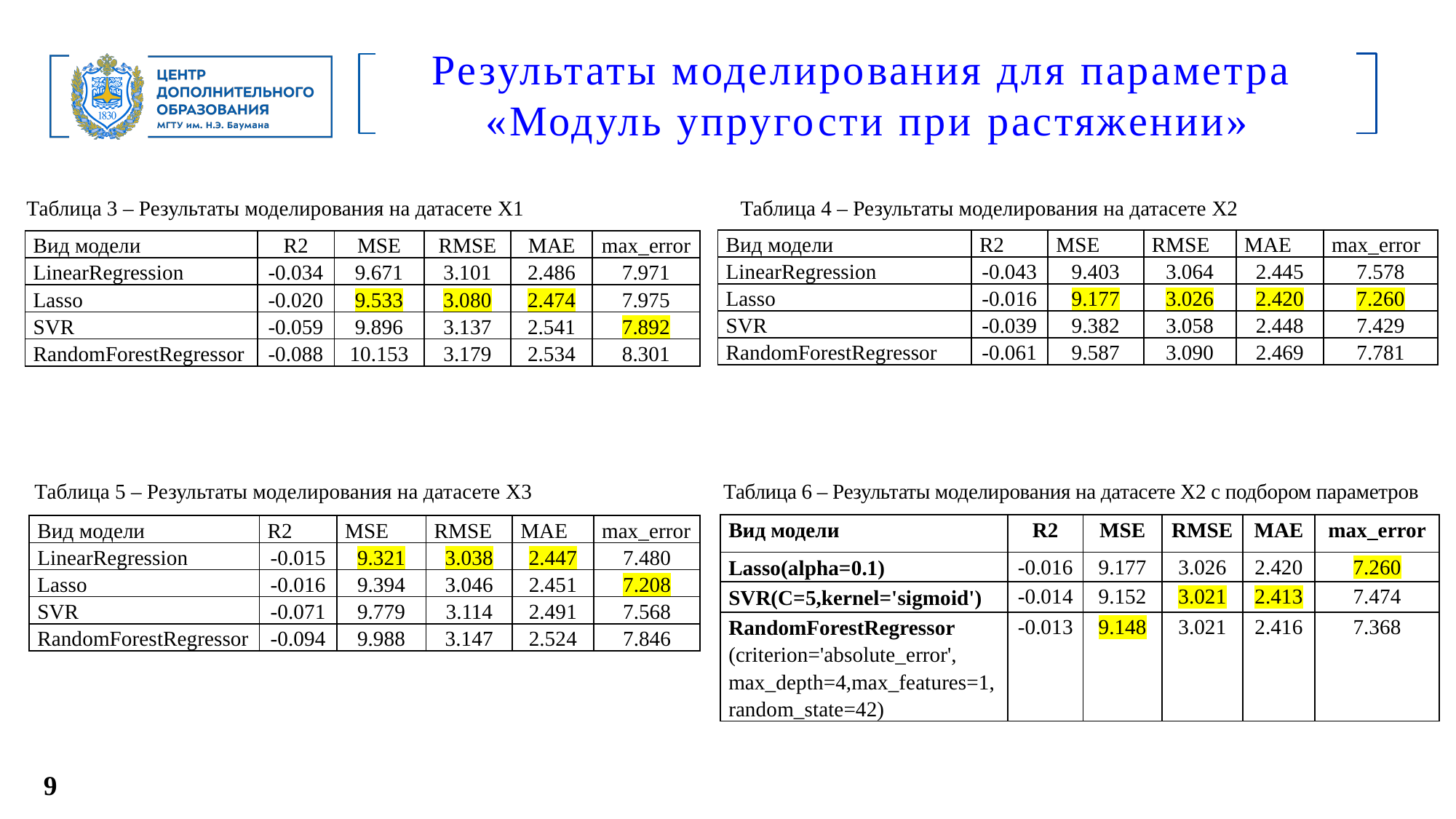

Результаты моделирования для параметра
«Модуль упругости при растяжении»

Таблица 3 – Результаты моделирования на датасете X1
Таблица 4 – Результаты моделирования на датасете X2
| Вид модели | R2 | MSE | RMSE | MAE | max\_error |
| --- | --- | --- | --- | --- | --- |
| LinearRegression | -0.043 | 9.403 | 3.064 | 2.445 | 7.578 |
| Lasso | -0.016 | 9.177 | 3.026 | 2.420 | 7.260 |
| SVR | -0.039 | 9.382 | 3.058 | 2.448 | 7.429 |
| RandomForestRegressor | -0.061 | 9.587 | 3.090 | 2.469 | 7.781 |
| Вид модели | R2 | MSE | RMSE | MAE | max\_error |
| --- | --- | --- | --- | --- | --- |
| LinearRegression | -0.034 | 9.671 | 3.101 | 2.486 | 7.971 |
| Lasso | -0.020 | 9.533 | 3.080 | 2.474 | 7.975 |
| SVR | -0.059 | 9.896 | 3.137 | 2.541 | 7.892 |
| RandomForestRegressor | -0.088 | 10.153 | 3.179 | 2.534 | 8.301 |
Таблица 5 – Результаты моделирования на датасете X3
Таблица 6 – Результаты моделирования на датасете X2 с подбором параметров
| Вид модели | R2 | MSE | RMSE | MAE | max\_error |
| --- | --- | --- | --- | --- | --- |
| Lasso(alpha=0.1) | -0.016 | 9.177 | 3.026 | 2.420 | 7.260 |
| SVR(C=5,kernel='sigmoid') | -0.014 | 9.152 | 3.021 | 2.413 | 7.474 |
| RandomForestRegressor (criterion='absolute\_error', max\_depth=4,max\_features=1, random\_state=42) | -0.013 | 9.148 | 3.021 | 2.416 | 7.368 |
| Вид модели | R2 | MSE | RMSE | MAE | max\_error |
| --- | --- | --- | --- | --- | --- |
| LinearRegression | -0.015 | 9.321 | 3.038 | 2.447 | 7.480 |
| Lasso | -0.016 | 9.394 | 3.046 | 2.451 | 7.208 |
| SVR | -0.071 | 9.779 | 3.114 | 2.491 | 7.568 |
| RandomForestRegressor | -0.094 | 9.988 | 3.147 | 2.524 | 7.846 |
9